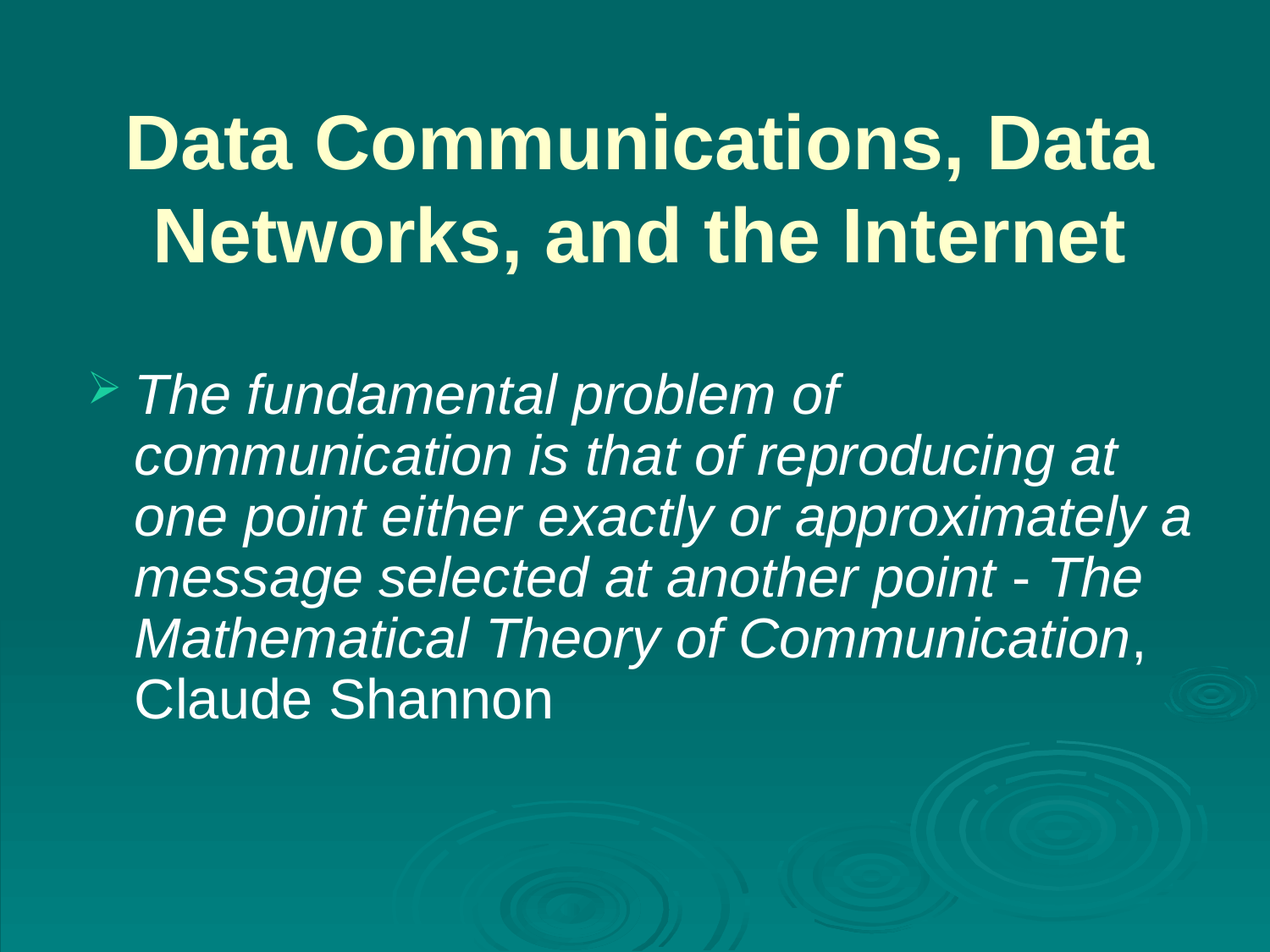

# Data Communications, Data Networks, and the Internet
The fundamental problem of communication is that of reproducing at one point either exactly or approximately a message selected at another point - The Mathematical Theory of Communication, Claude Shannon